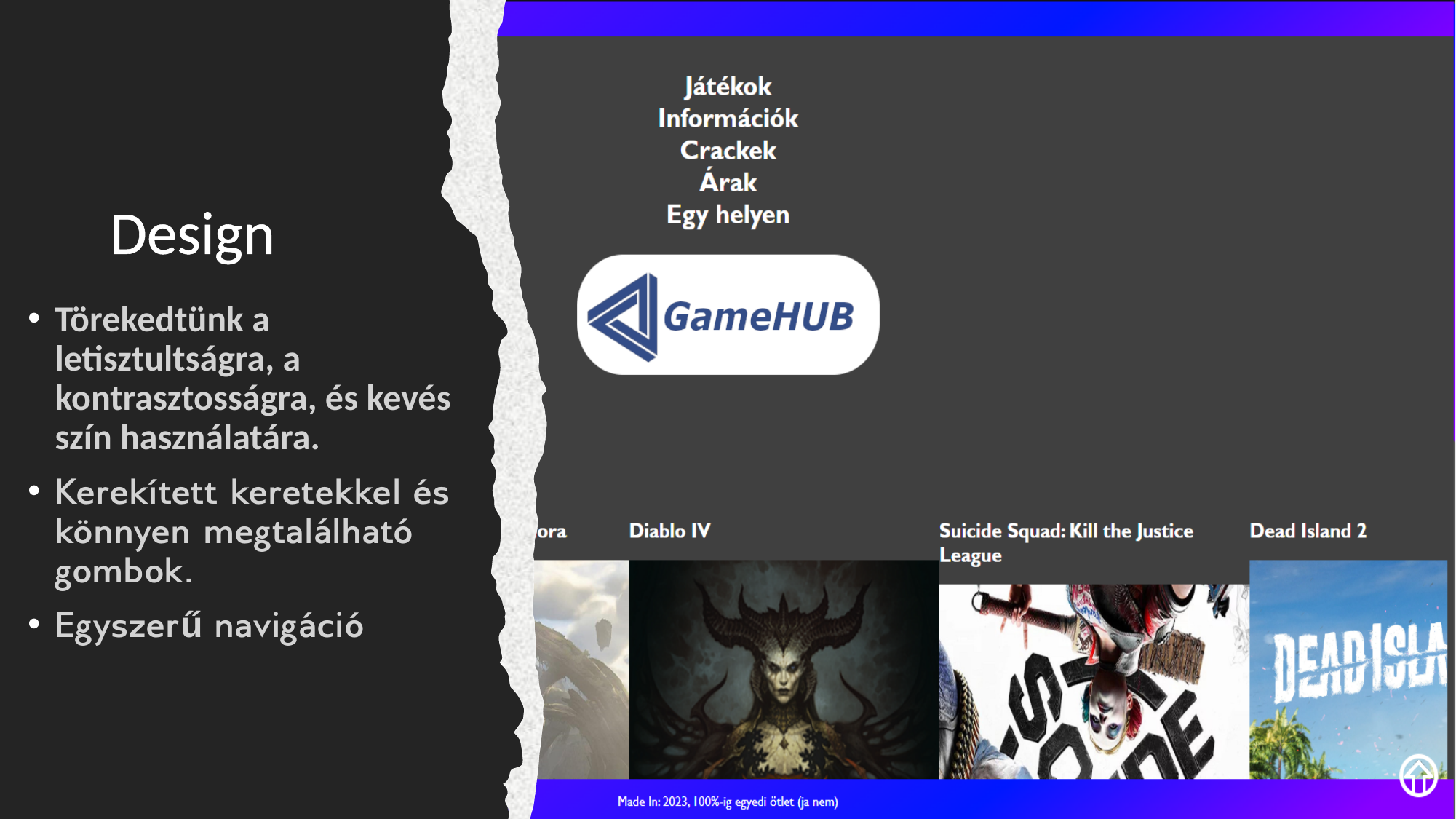

# Design
Törekedtünk a letisztultságra, a kontrasztosságra, és kevés szín használatára.
Kerekített keretekkel és könnyen megtalálható gombok.
Egyszerű navigáció